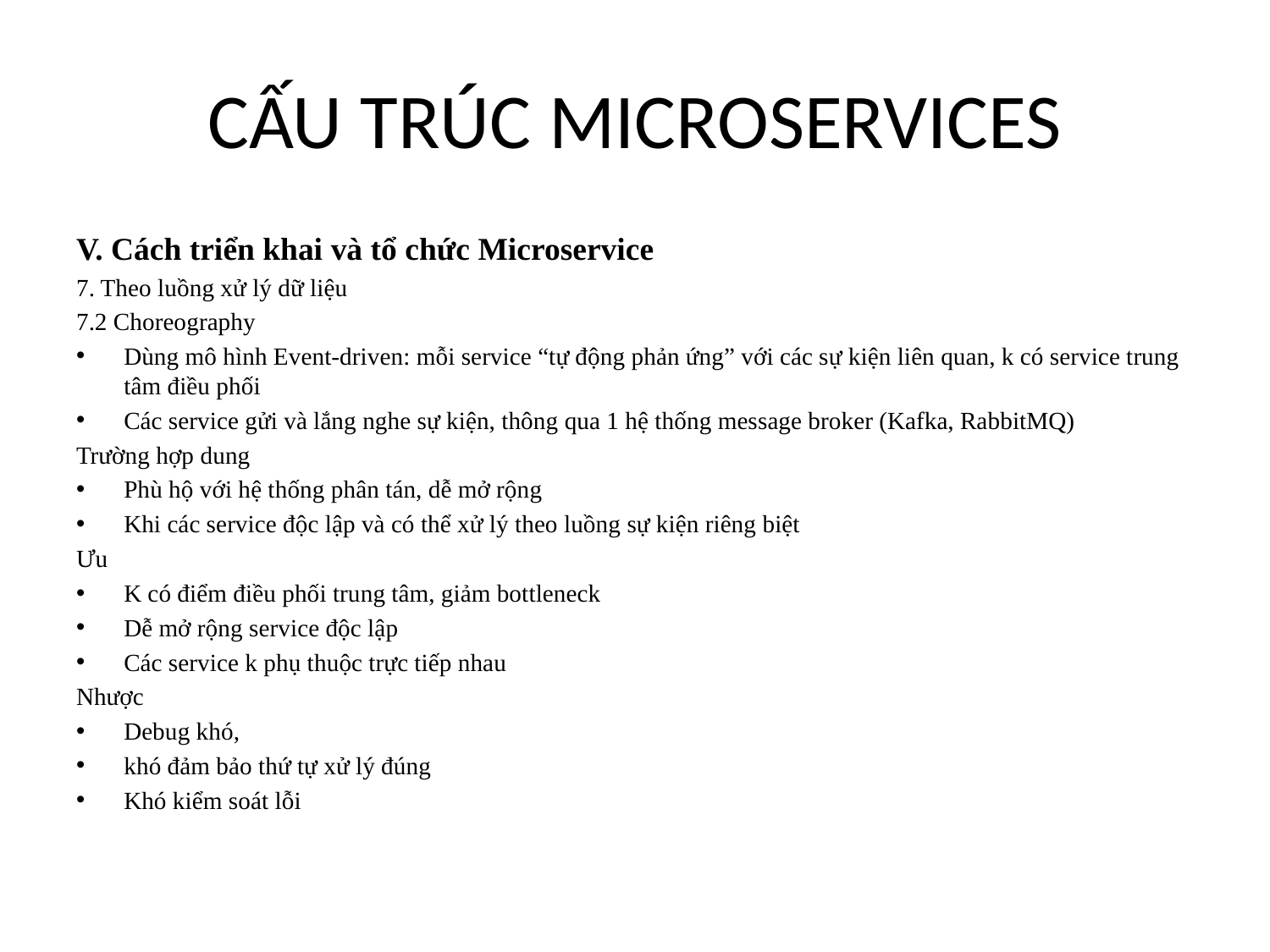

# CẤU TRÚC MICROSERVICES
V. Cách triển khai và tổ chức Microservice
7. Theo luồng xử lý dữ liệu
7.2 Choreography
Dùng mô hình Event-driven: mỗi service “tự động phản ứng” với các sự kiện liên quan, k có service trung tâm điều phối
Các service gửi và lắng nghe sự kiện, thông qua 1 hệ thống message broker (Kafka, RabbitMQ)
Trường hợp dung
Phù hộ với hệ thống phân tán, dễ mở rộng
Khi các service độc lập và có thể xử lý theo luồng sự kiện riêng biệt
Ưu
K có điểm điều phối trung tâm, giảm bottleneck
Dễ mở rộng service độc lập
Các service k phụ thuộc trực tiếp nhau
Nhược
Debug khó,
khó đảm bảo thứ tự xử lý đúng
Khó kiểm soát lỗi